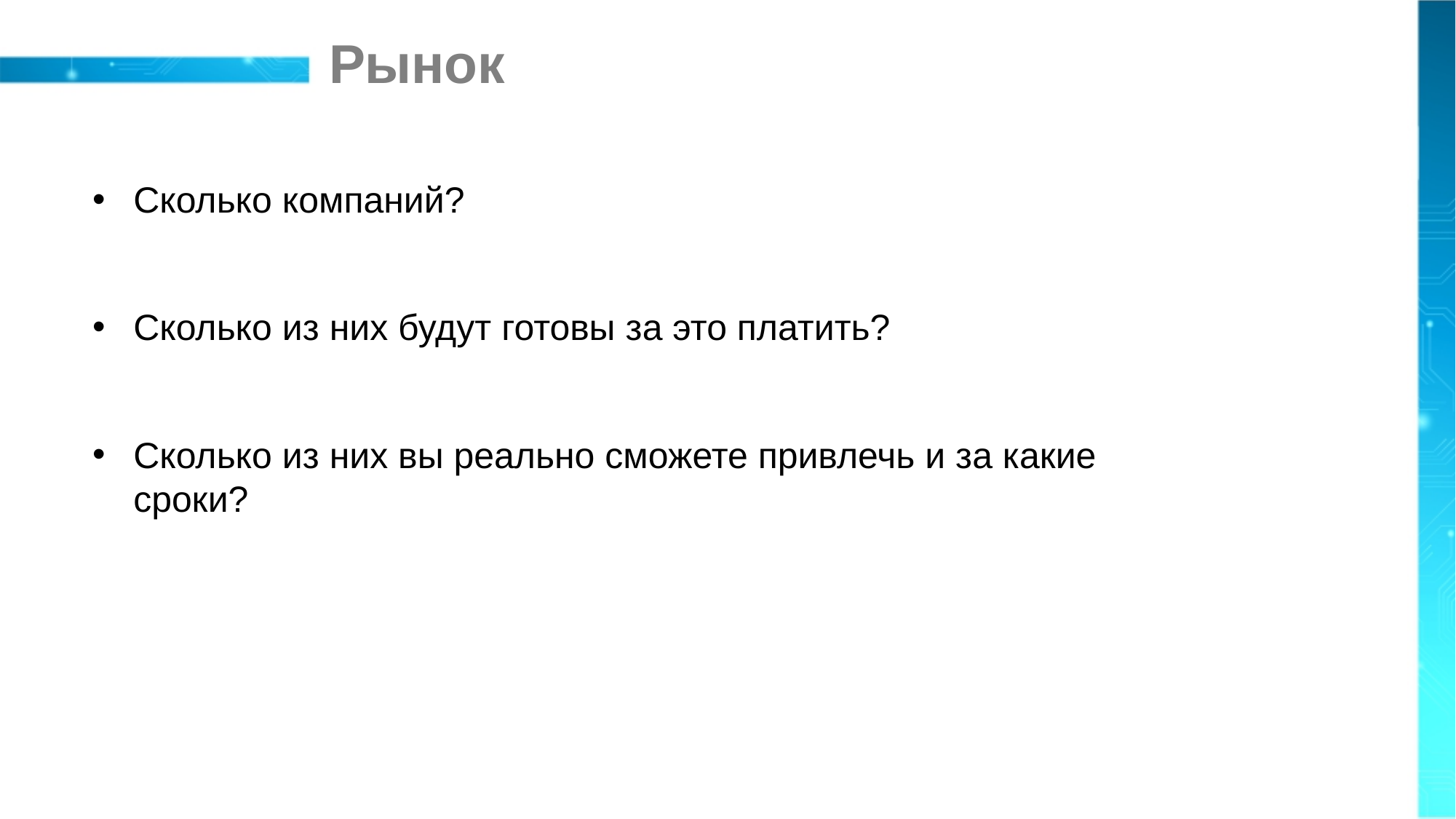

Рынок
Сколько компаний?

Сколько из них будут готовы за это платить?

Сколько из них вы реально сможете привлечь и за какие сроки?